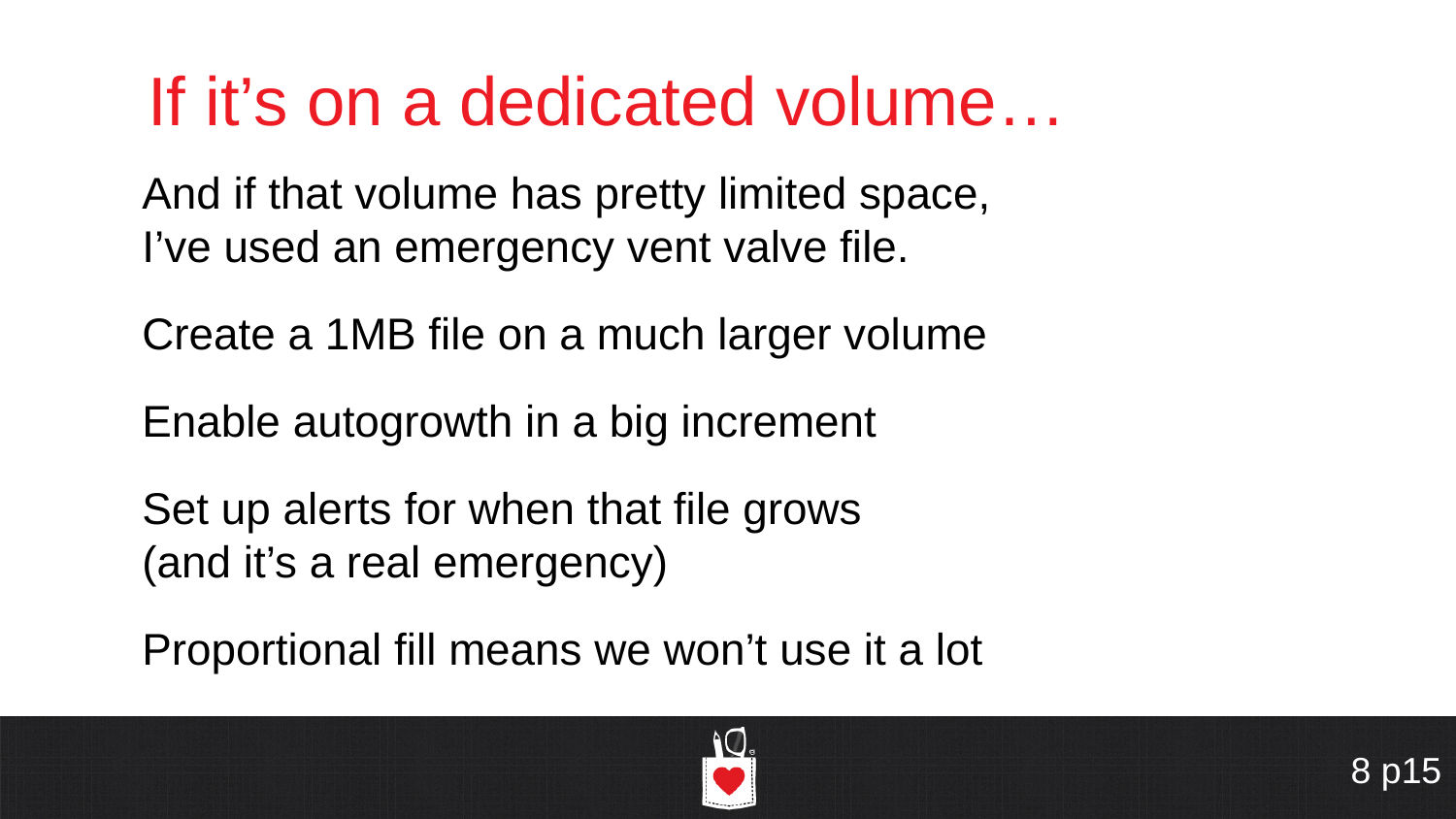

# If it’s on a dedicated volume…
And if that volume has pretty limited space,
I’ve used an emergency vent valve file.
Create a 1MB file on a much larger volume
Enable autogrowth in a big increment
Set up alerts for when that file grows
(and it’s a real emergency)
Proportional fill means we won’t use it a lot